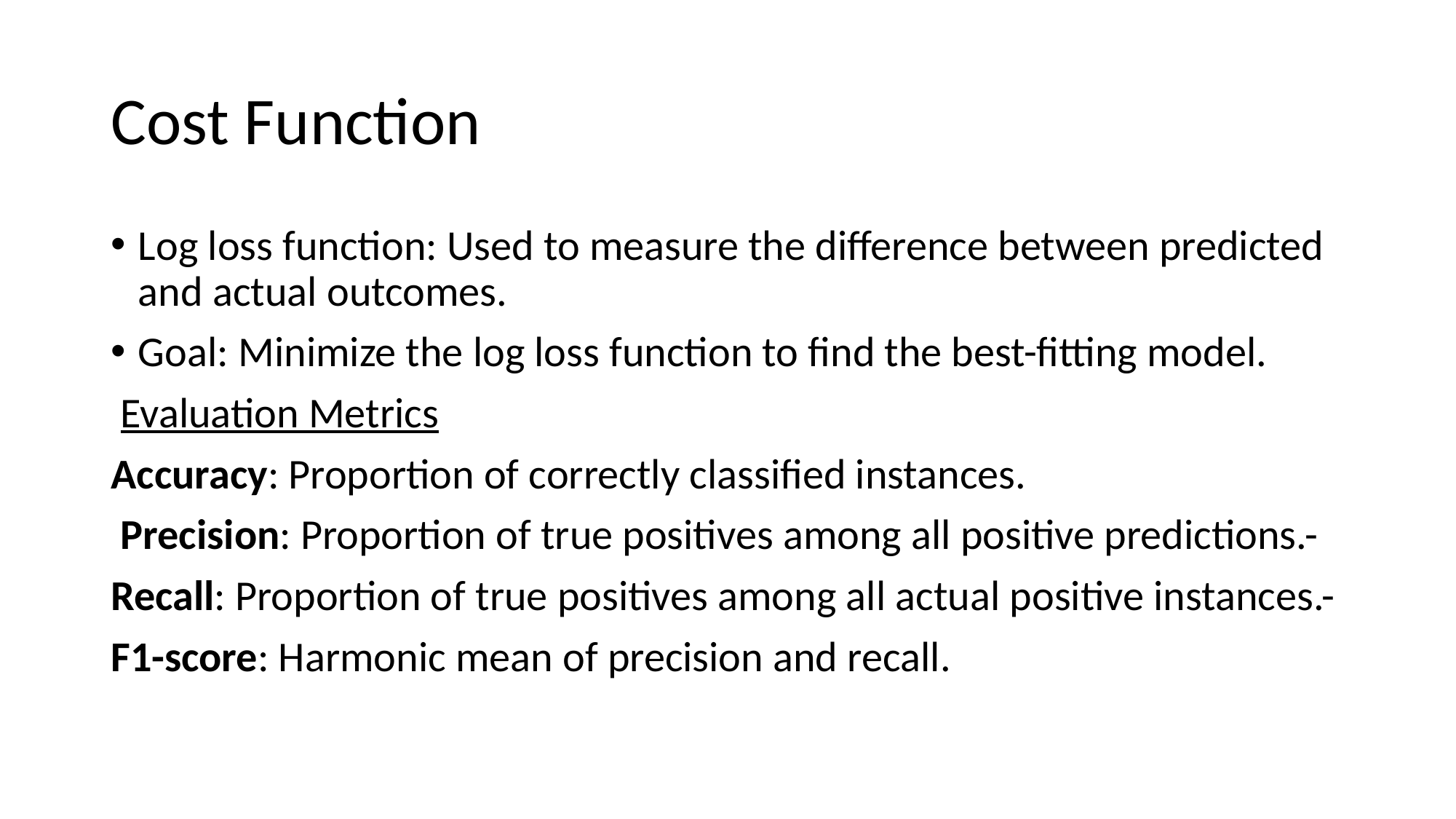

# Cost Function
Log loss function: Used to measure the difference between predicted and actual outcomes.
Goal: Minimize the log loss function to find the best-fitting model.
 Evaluation Metrics
Accuracy: Proportion of correctly classified instances.
 Precision: Proportion of true positives among all positive predictions.-
Recall: Proportion of true positives among all actual positive instances.-
F1-score: Harmonic mean of precision and recall.